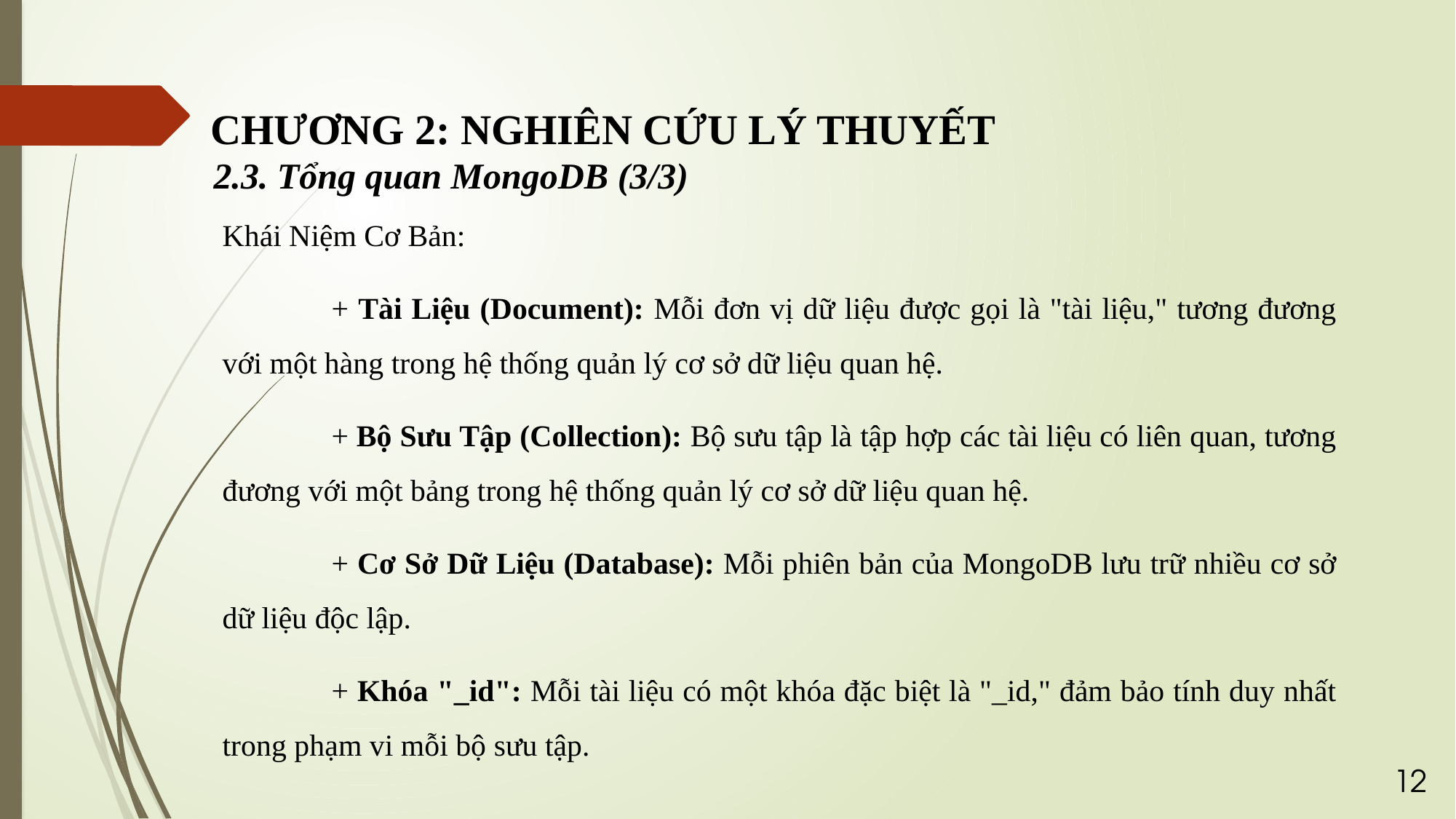

CHƯƠNG 2: NGHIÊN CỨU LÝ THUYẾT
2.3. Tổng quan MongoDB (3/3)
Khái Niệm Cơ Bản:
	+ Tài Liệu (Document): Mỗi đơn vị dữ liệu được gọi là "tài liệu," tương đương với một hàng trong hệ thống quản lý cơ sở dữ liệu quan hệ.
	+ Bộ Sưu Tập (Collection): Bộ sưu tập là tập hợp các tài liệu có liên quan, tương đương với một bảng trong hệ thống quản lý cơ sở dữ liệu quan hệ.
	+ Cơ Sở Dữ Liệu (Database): Mỗi phiên bản của MongoDB lưu trữ nhiều cơ sở dữ liệu độc lập.
	+ Khóa "_id": Mỗi tài liệu có một khóa đặc biệt là "_id," đảm bảo tính duy nhất trong phạm vi mỗi bộ sưu tập.
12